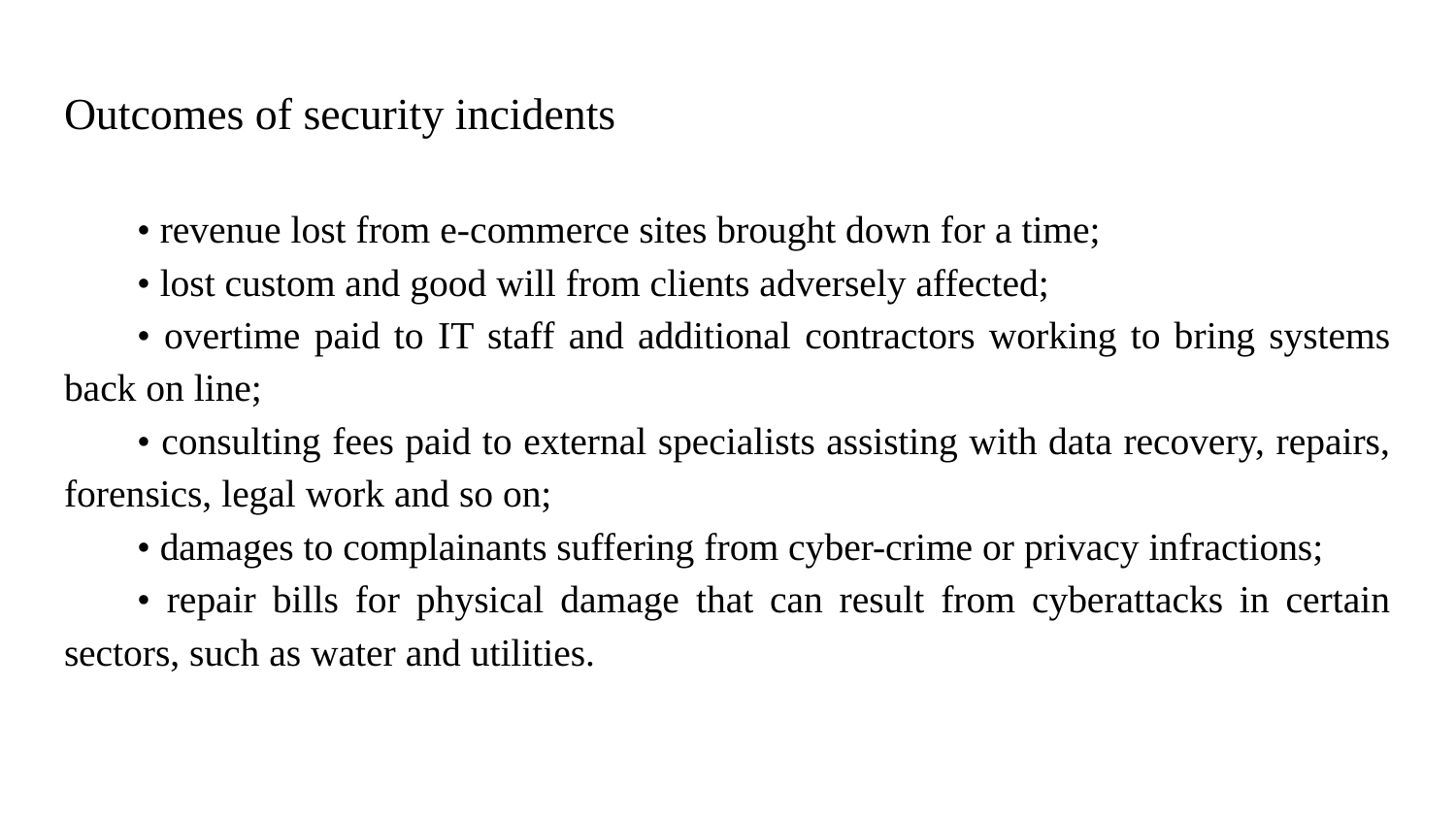

# Outcomes of security incidents
• revenue lost from e-commerce sites brought down for a time;
• lost custom and good will from clients adversely affected;
• overtime paid to IT staff and additional contractors working to bring systems back on line;
• consulting fees paid to external specialists assisting with data recovery, repairs, forensics, legal work and so on;
• damages to complainants suffering from cyber-crime or privacy infractions;
• repair bills for physical damage that can result from cyberattacks in certain sectors, such as water and utilities.